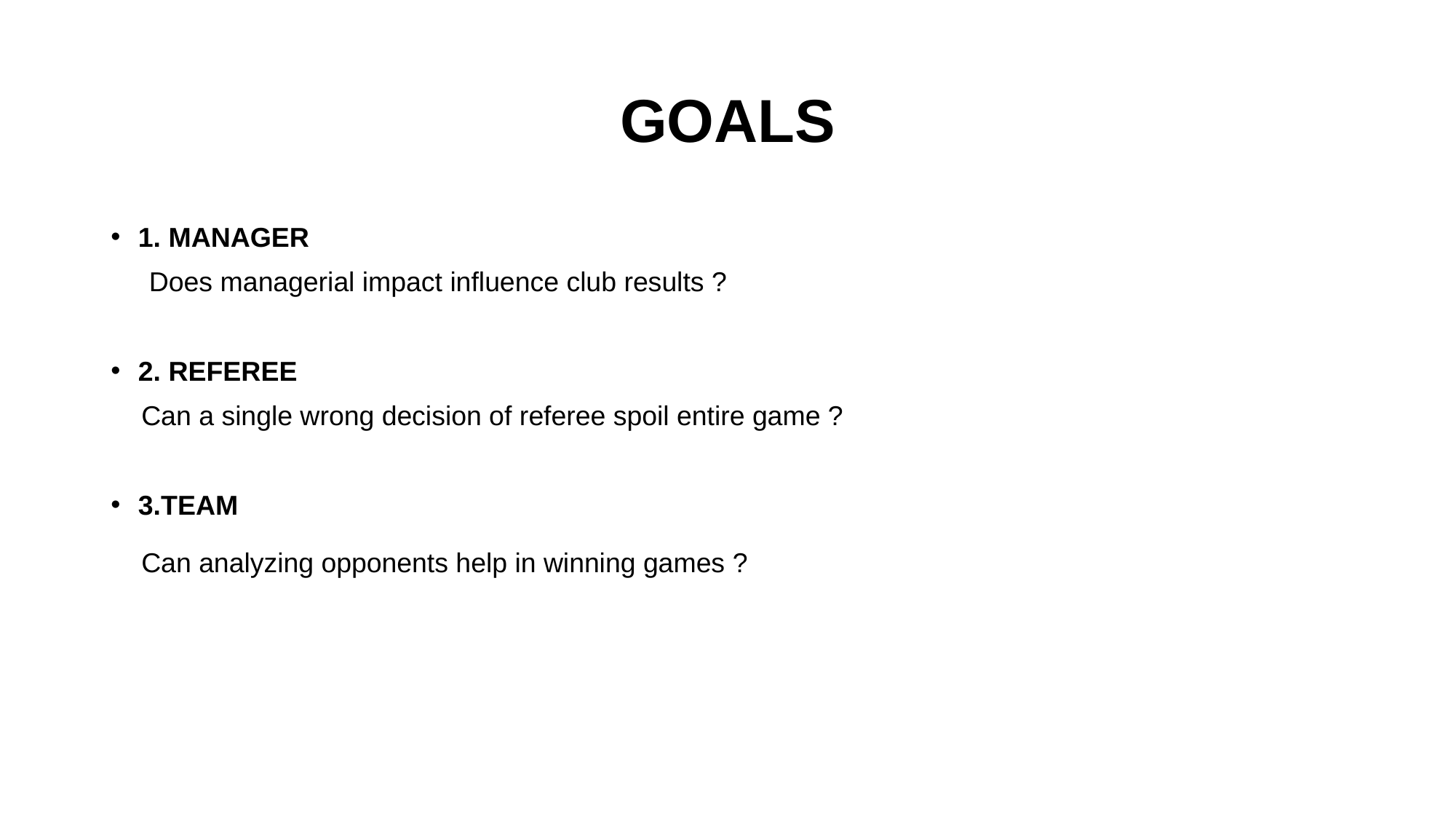

# GOALS
1. MANAGER
     Does managerial impact influence club results ?

2. REFEREE
    Can a single wrong decision of referee spoil entire game ?

3.TEAM
    Can analyzing opponents help in winning games ?